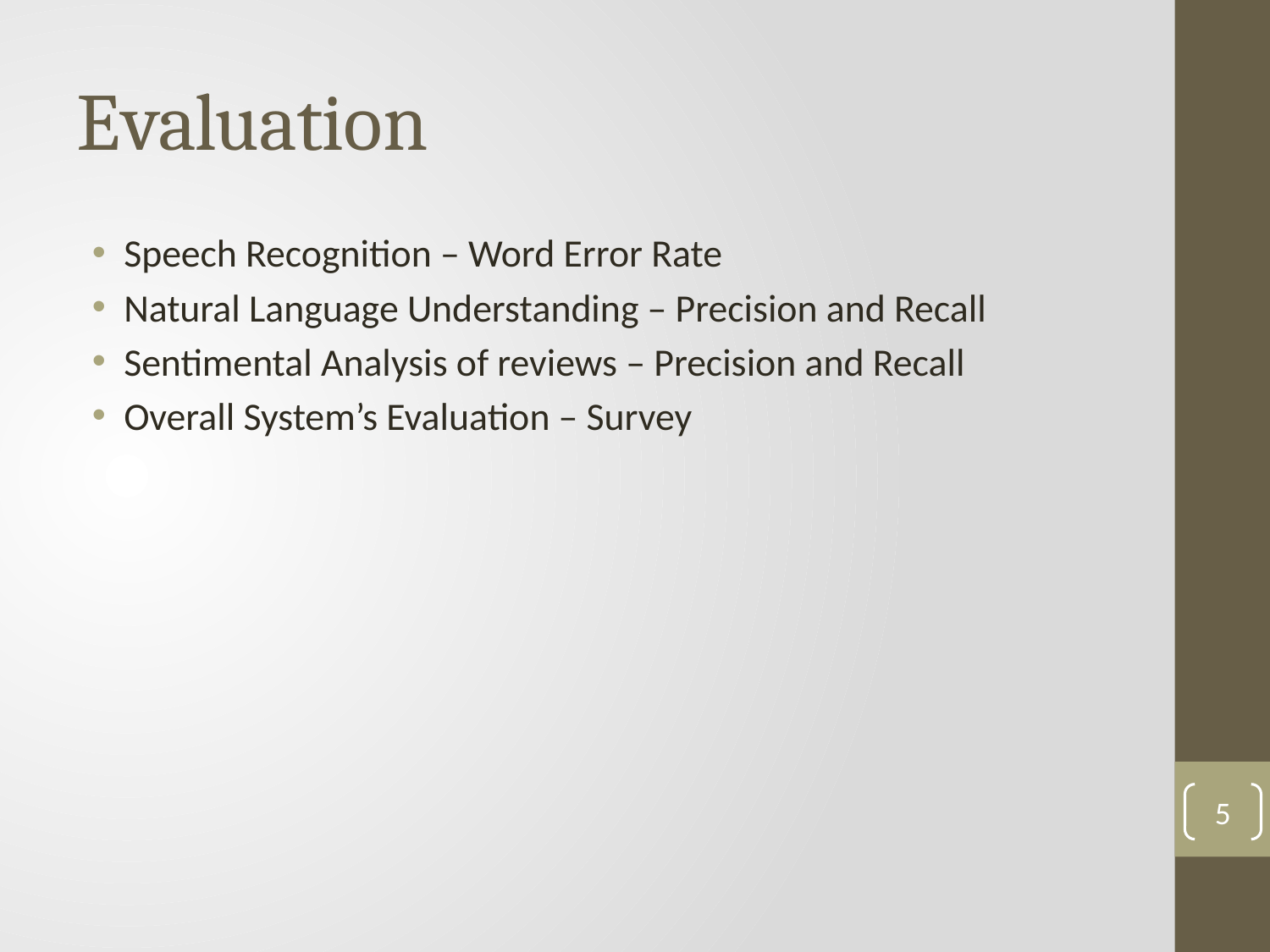

# Evaluation
Speech Recognition – Word Error Rate
Natural Language Understanding – Precision and Recall
Sentimental Analysis of reviews – Precision and Recall
Overall System’s Evaluation – Survey

5